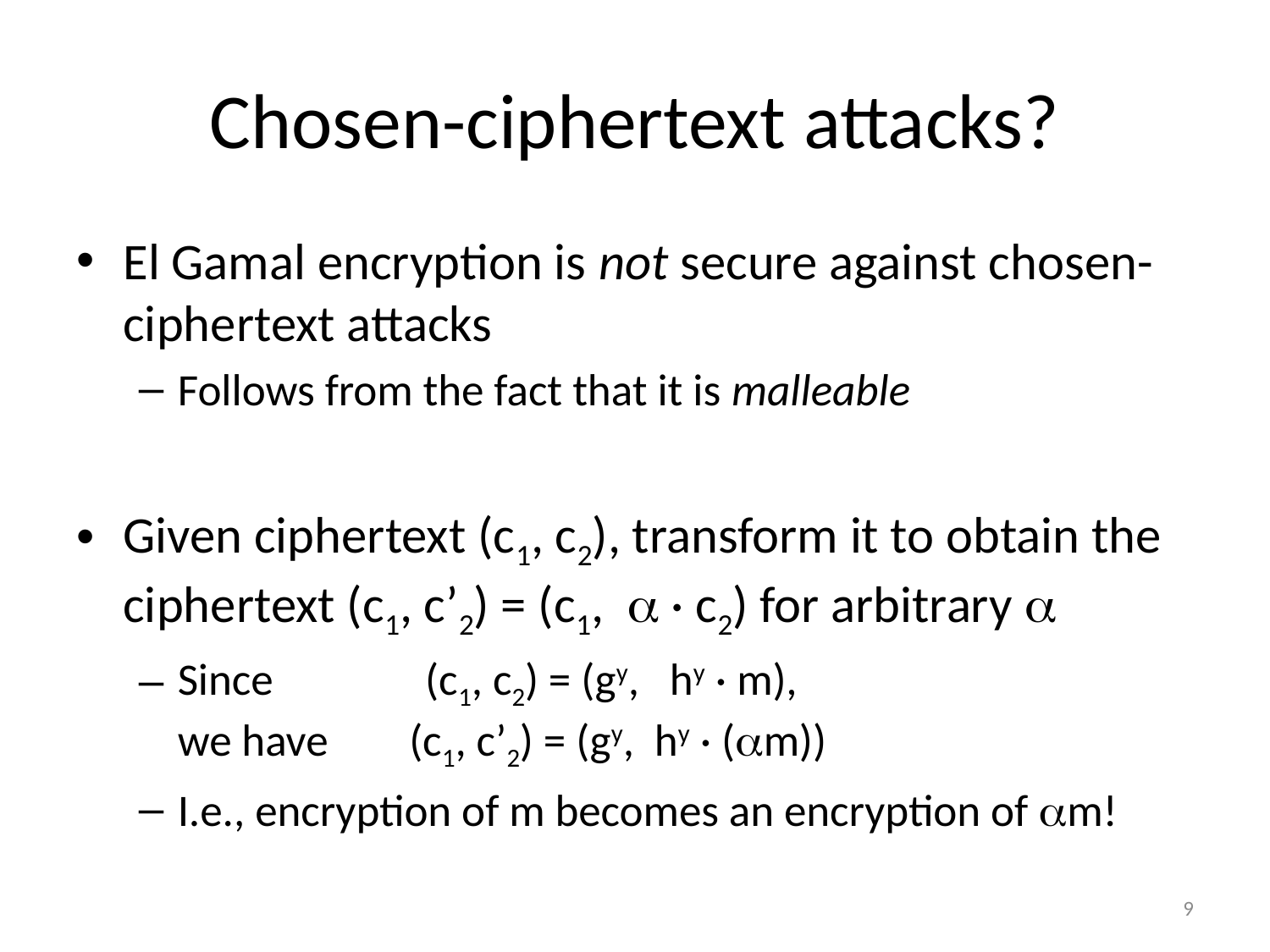

# Chosen-ciphertext attacks?
El Gamal encryption is not secure against chosen-ciphertext attacks
Follows from the fact that it is malleable

Given ciphertext (c1, c2), transform it to obtain the ciphertext (c1, c’2) = (c1,  α · c2) for arbitrary α
Since               (c1, c2) = (gy,   hy · m),
we have        (c1, c’2) = (gy,  hy · (αm))
I.e., encryption of m becomes an encryption of αm!
9